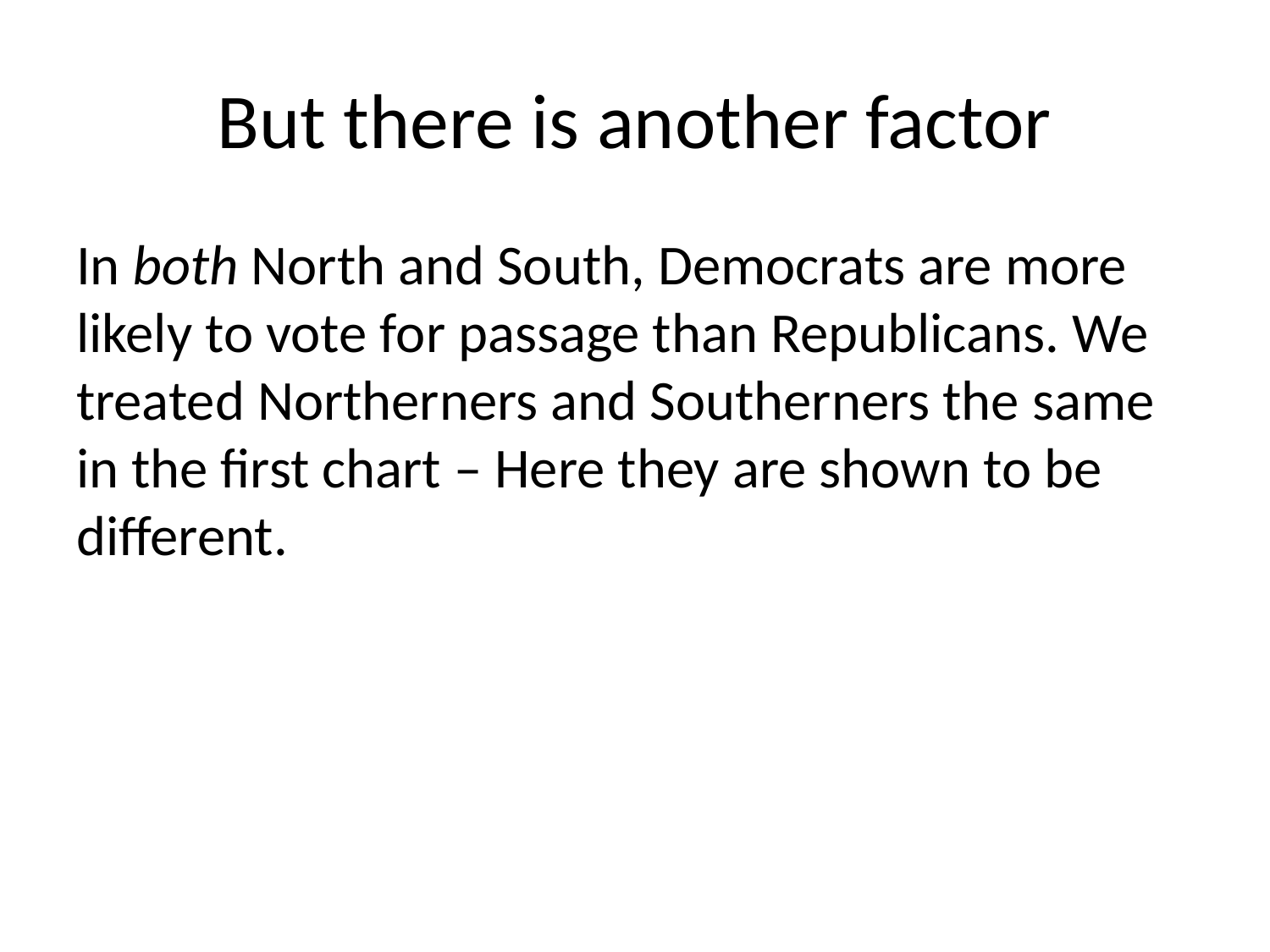

# But there is another factor
In both North and South, Democrats are more likely to vote for passage than Republicans. We treated Northerners and Southerners the same in the first chart – Here they are shown to be different.